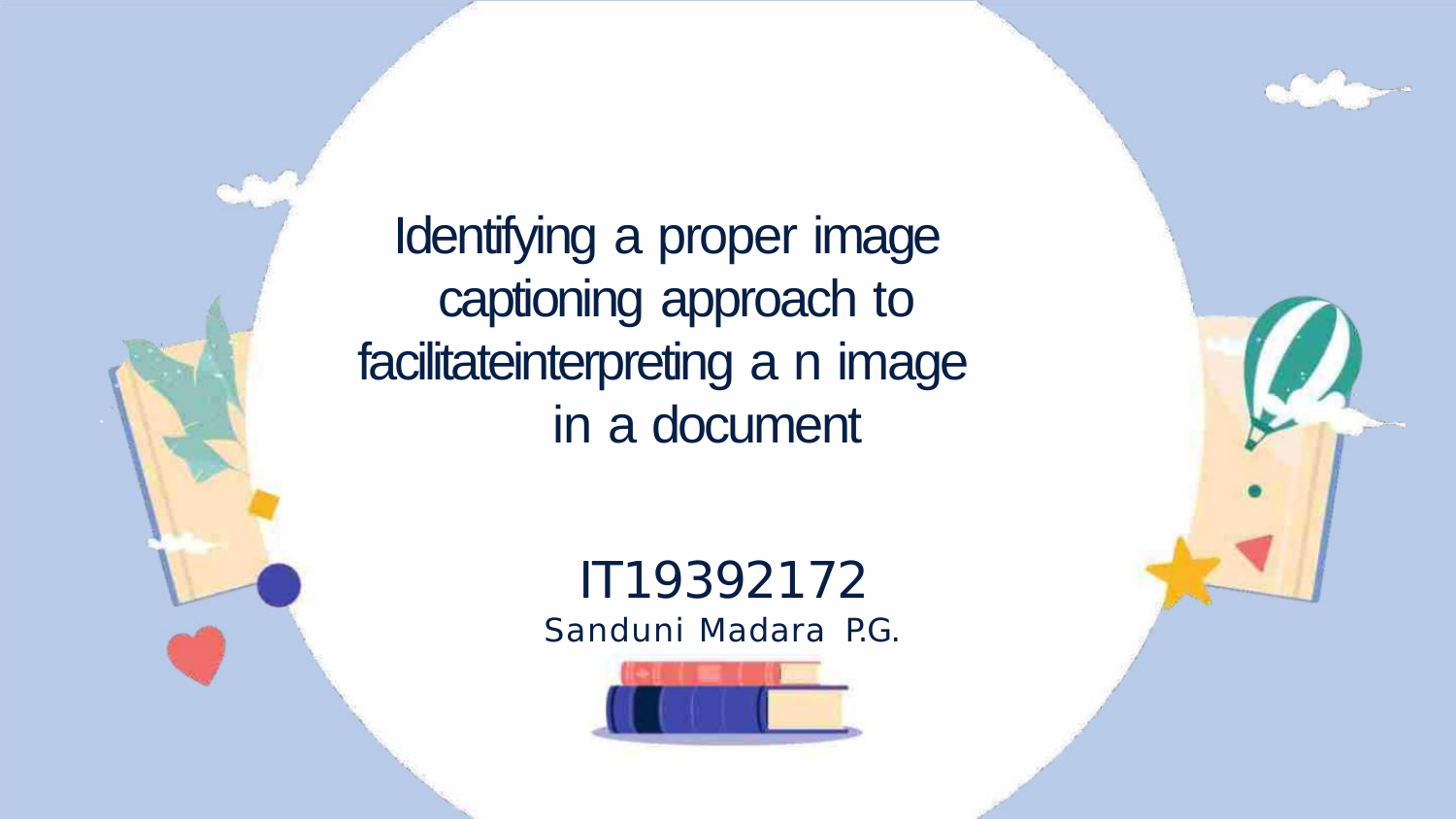

Identifying a proper image
captioning approach to
facilitateinterpreting a n image
in a document
IT19392172
Sanduni Madara P.G.